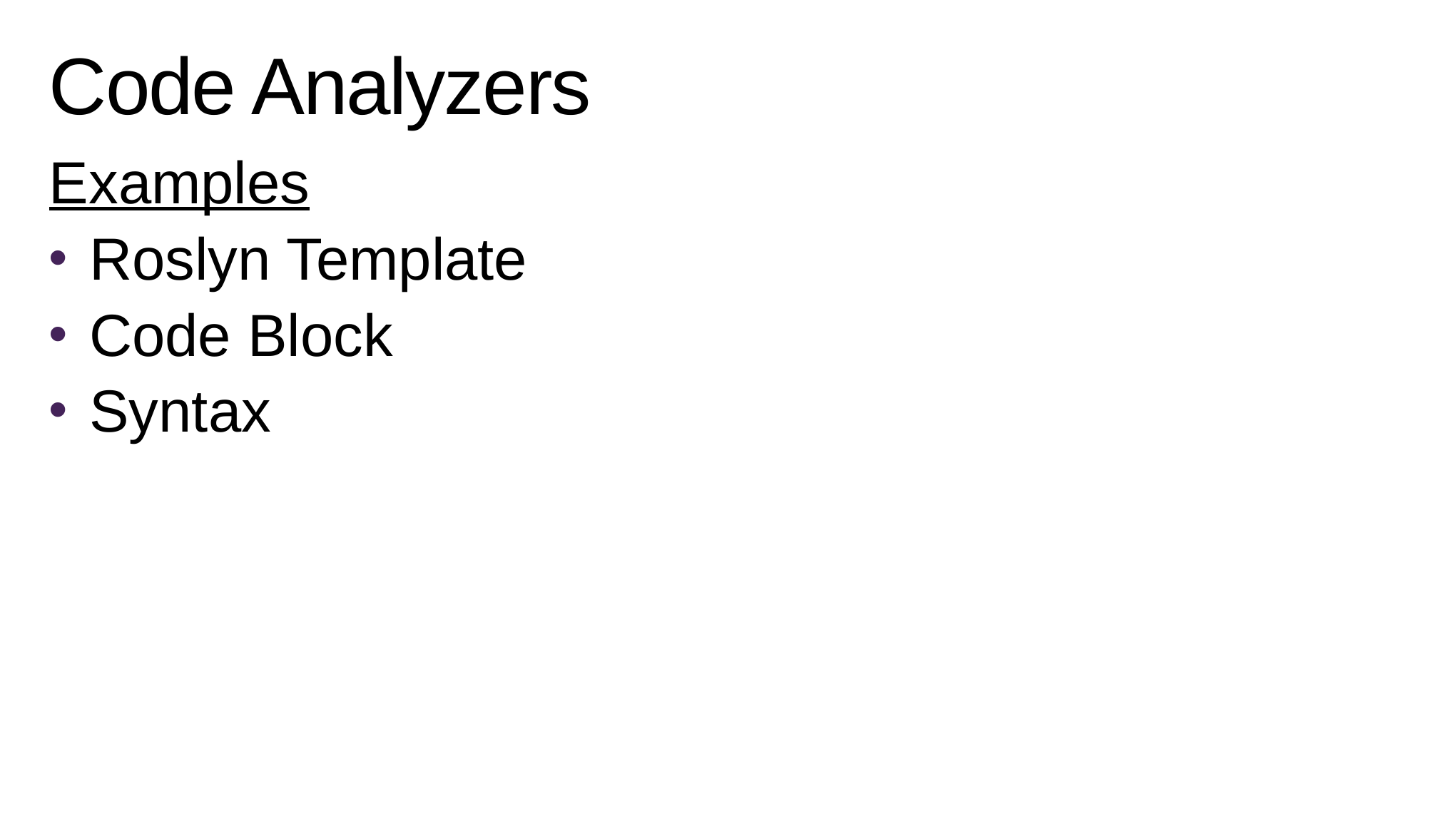

# Code Analyzers
Examples
Roslyn Template
Code Block
Syntax